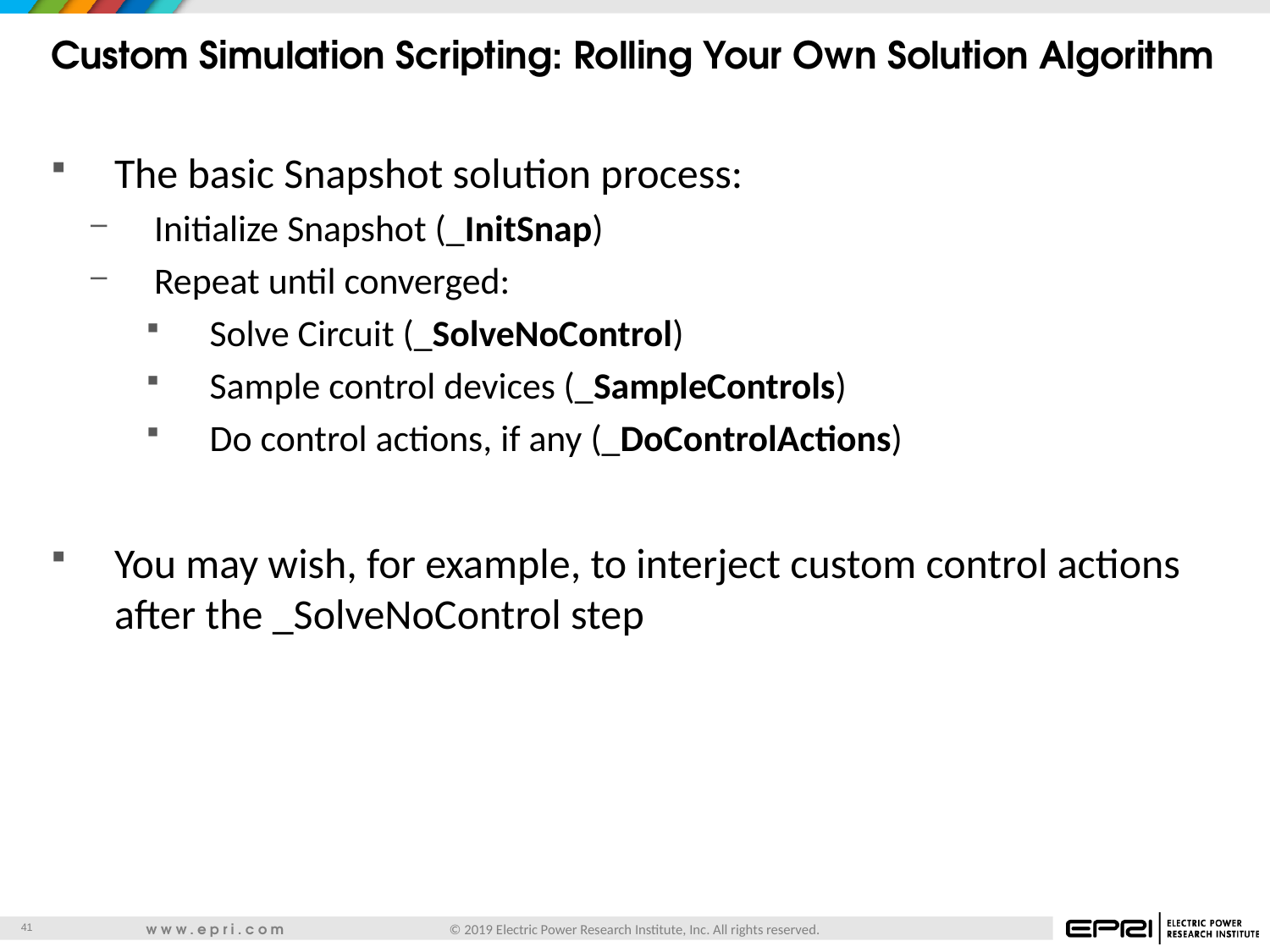

# Custom Simulation Scripting: Rolling Your Own Solution Algorithm
The basic Snapshot solution process:
Initialize Snapshot (_InitSnap)
Repeat until converged:
Solve Circuit (_SolveNoControl)
Sample control devices (_SampleControls)
Do control actions, if any (_DoControlActions)

You may wish, for example, to interject custom control actions after the _SolveNoControl step